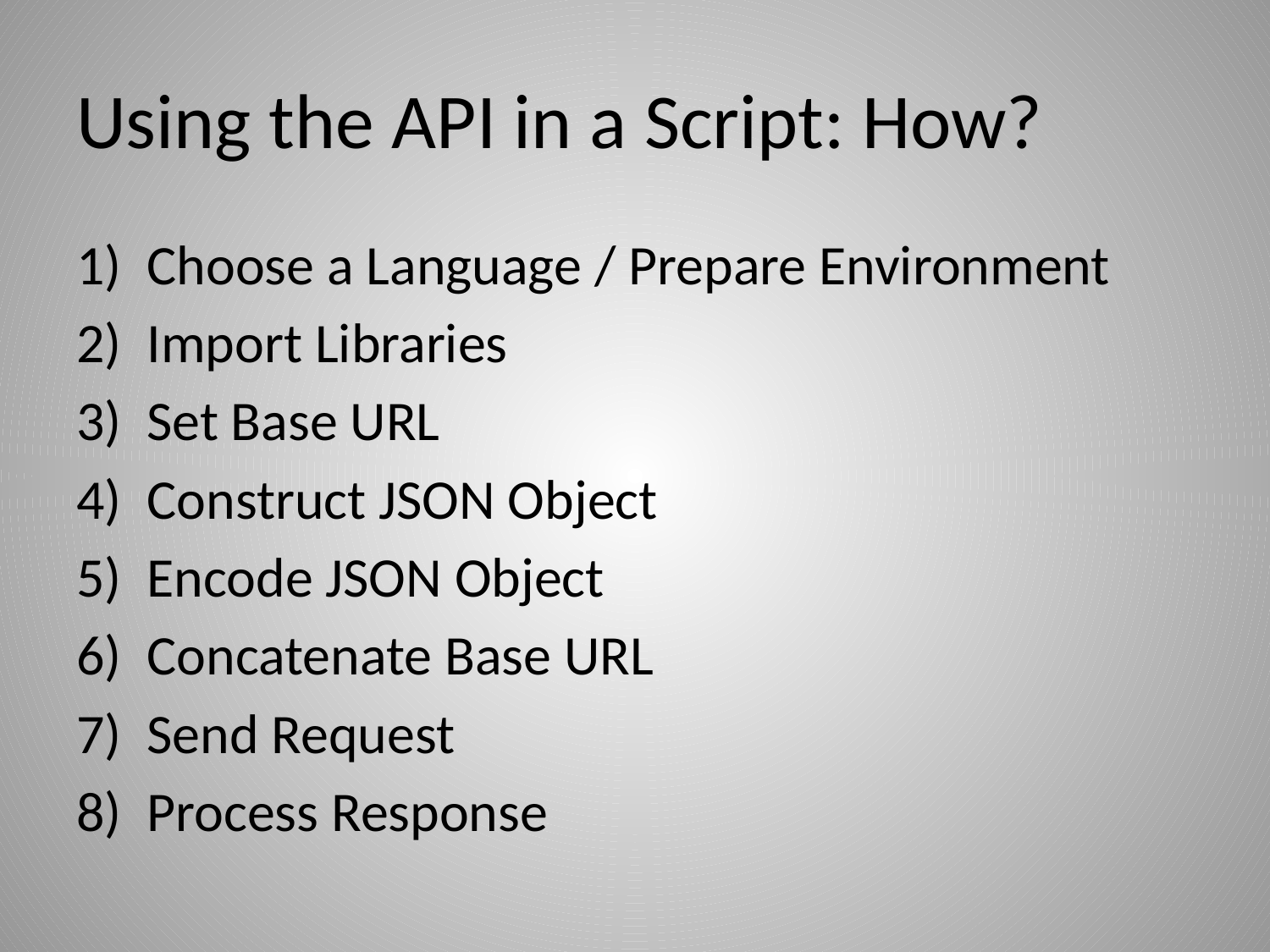

# Using the API in a Script: How?
Choose a Language / Prepare Environment
Import Libraries
Set Base URL
Construct JSON Object
Encode JSON Object
Concatenate Base URL
Send Request
Process Response